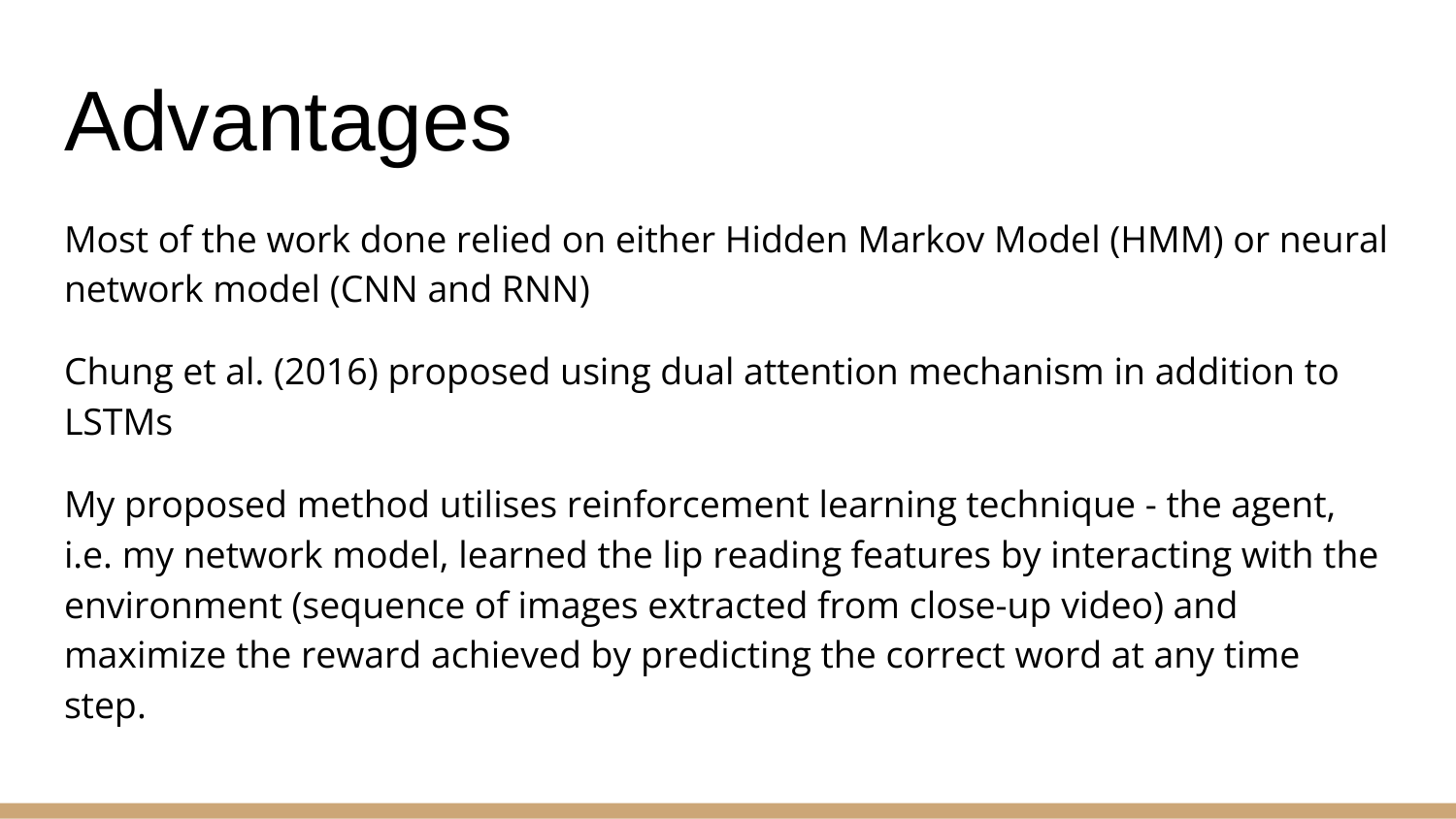

# Advantages
Most of the work done relied on either Hidden Markov Model (HMM) or neural network model (CNN and RNN)
Chung et al. (2016) proposed using dual attention mechanism in addition to LSTMs
My proposed method utilises reinforcement learning technique - the agent, i.e. my network model, learned the lip reading features by interacting with the environment (sequence of images extracted from close-up video) and maximize the reward achieved by predicting the correct word at any time step.